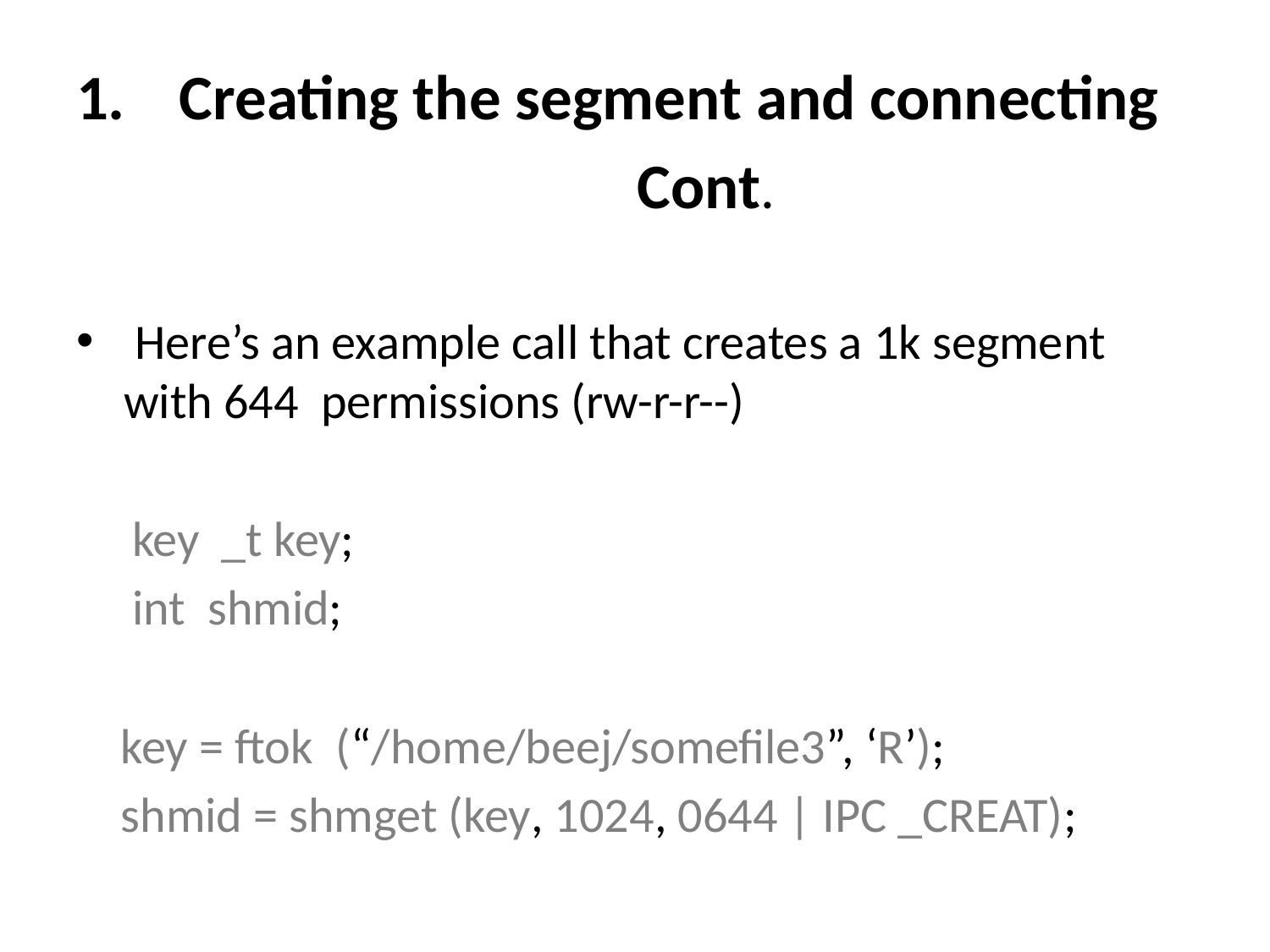

Creating the segment and connecting
                                       Cont.

 Here’s an example call that creates a 1k segment with 644  permissions (rw-r-r--)

     key  _t key;
     int  shmid;

    key = ftok  (“/home/beej/somefile3”, ‘R’);
    shmid = shmget (key, 1024, 0644 | IPC _CREAT);